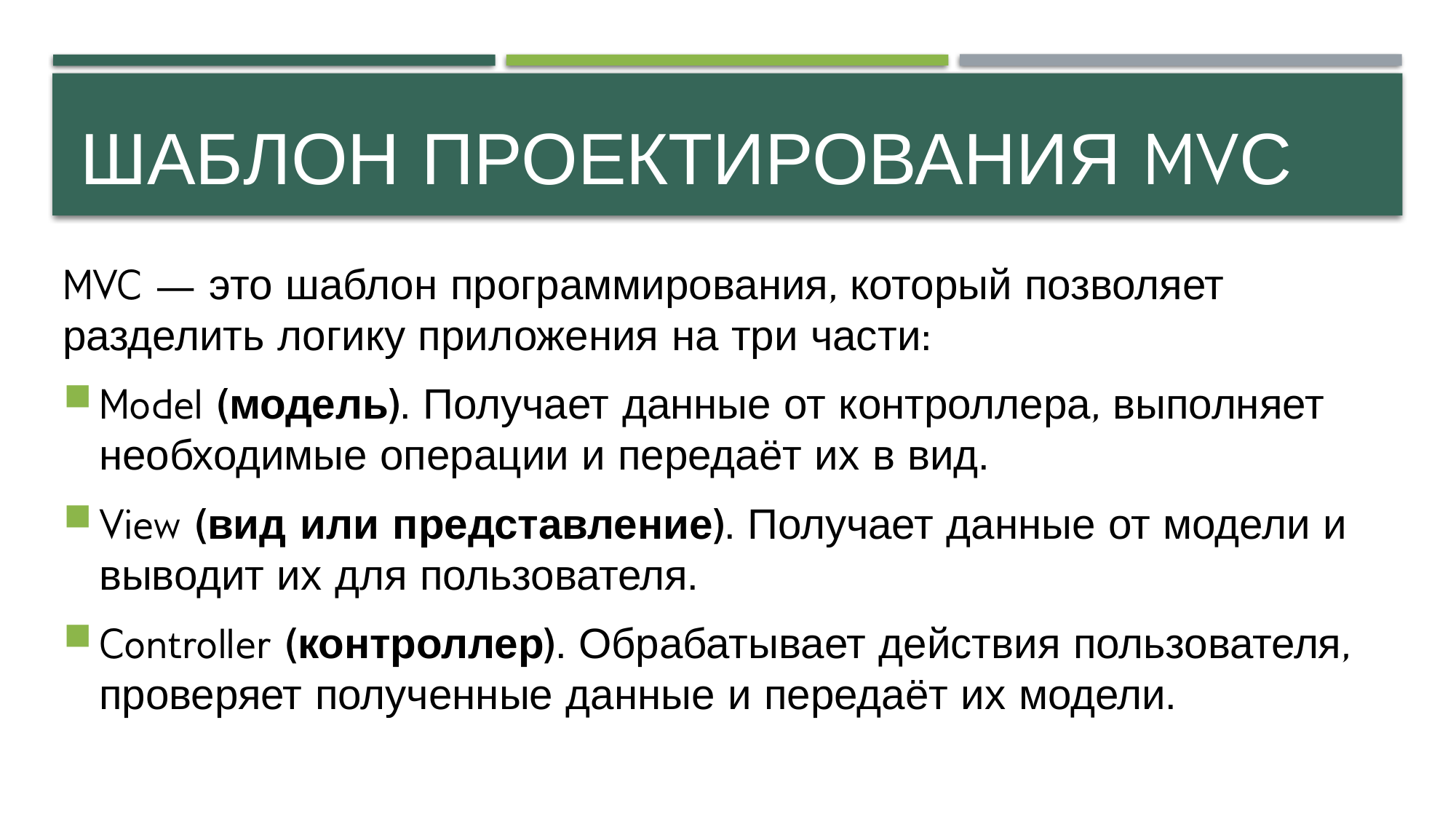

# Шаблон проектирования MVС
MVC — это шаблон программирования, который позволяет разделить логику приложения на три части:
Model (модель). Получает данные от контроллера, выполняет необходимые операции и передаёт их в вид.
View (вид или представление). Получает данные от модели и выводит их для пользователя.
Controller (контроллер). Обрабатывает действия пользователя, проверяет полученные данные и передаёт их модели.